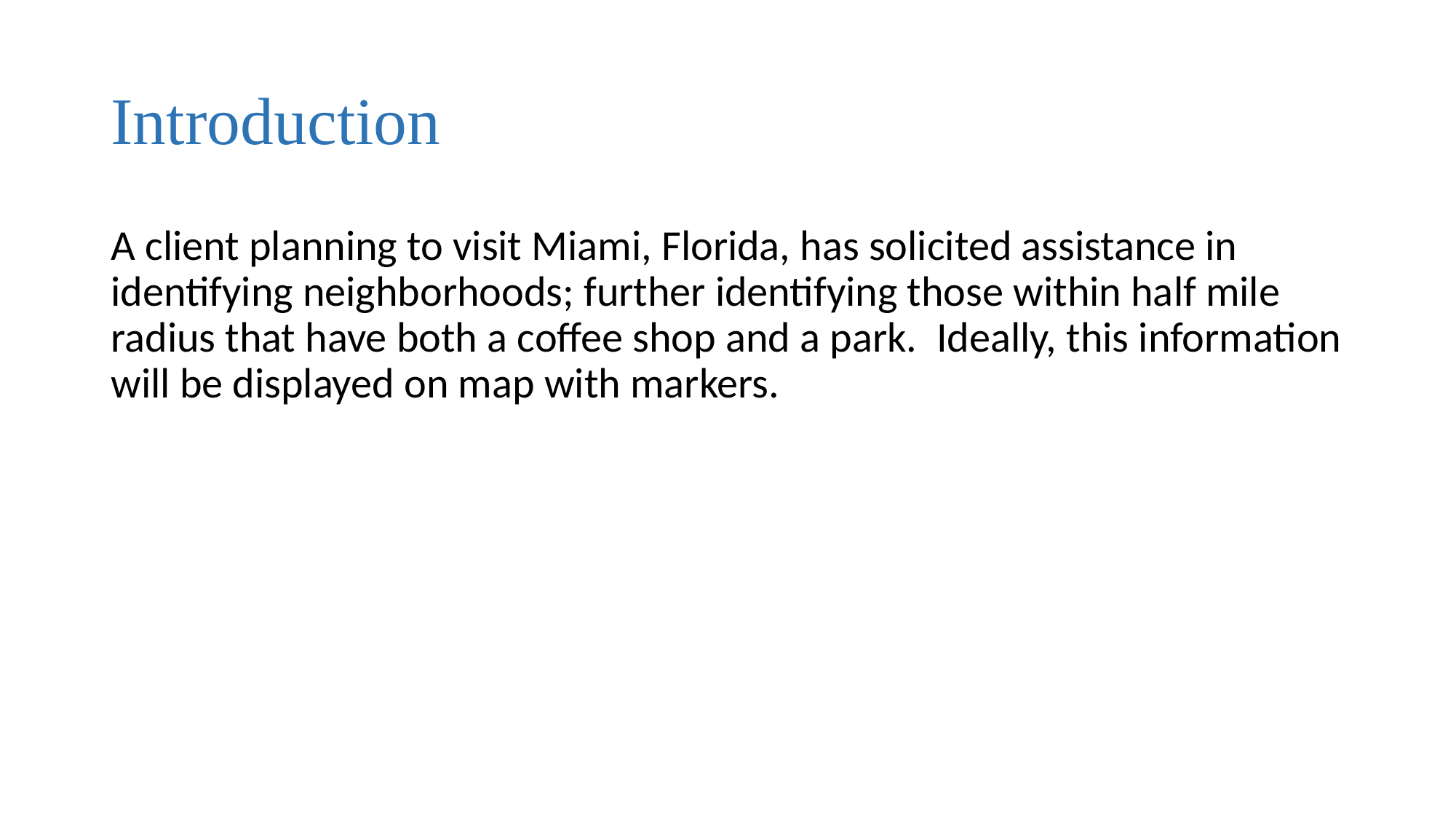

# Introduction
A client planning to visit Miami, Florida, has solicited assistance in identifying neighborhoods; further identifying those within half mile radius that have both a coffee shop and a park.  Ideally, this information will be displayed on map with markers.